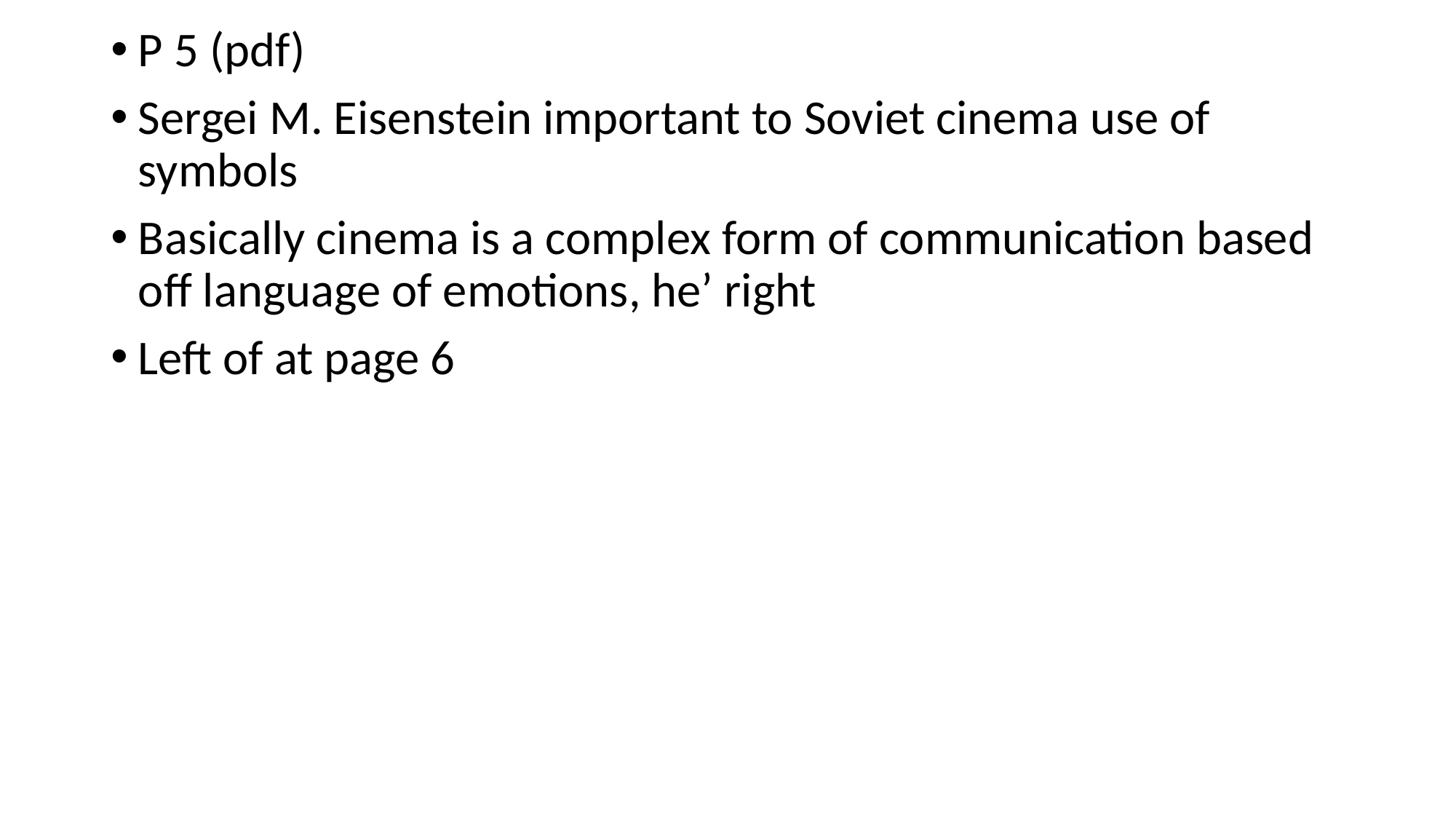

P 5 (pdf)
Sergei M. Eisenstein important to Soviet cinema use of symbols
Basically cinema is a complex form of communication based off language of emotions, he’ right
Left of at page 6